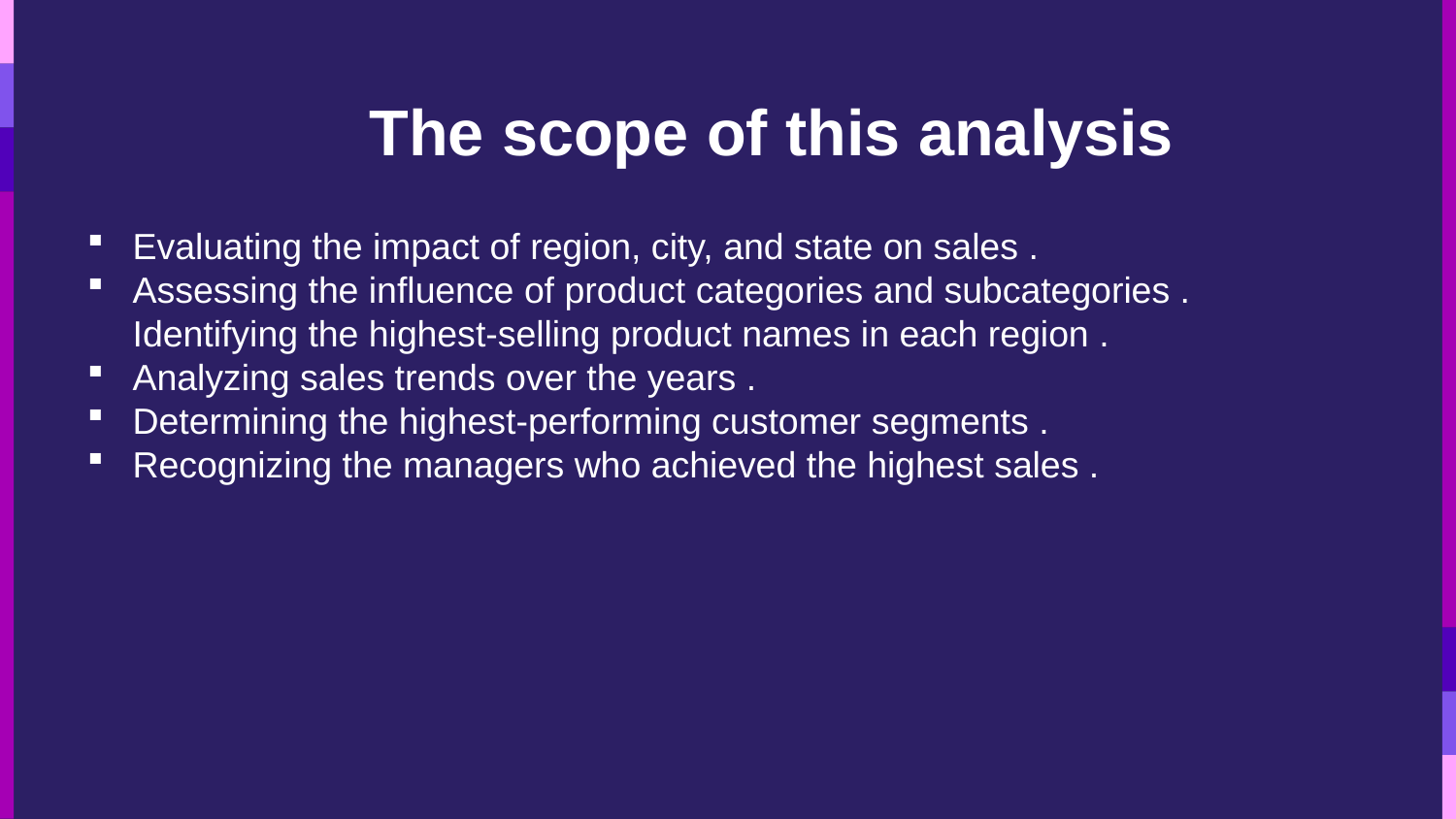

The scope of this analysis
Evaluating the impact of region, city, and state on sales .
Assessing the influence of product categories and subcategories . Identifying the highest-selling product names in each region .
Analyzing sales trends over the years .
Determining the highest-performing customer segments .
Recognizing the managers who achieved the highest sales .